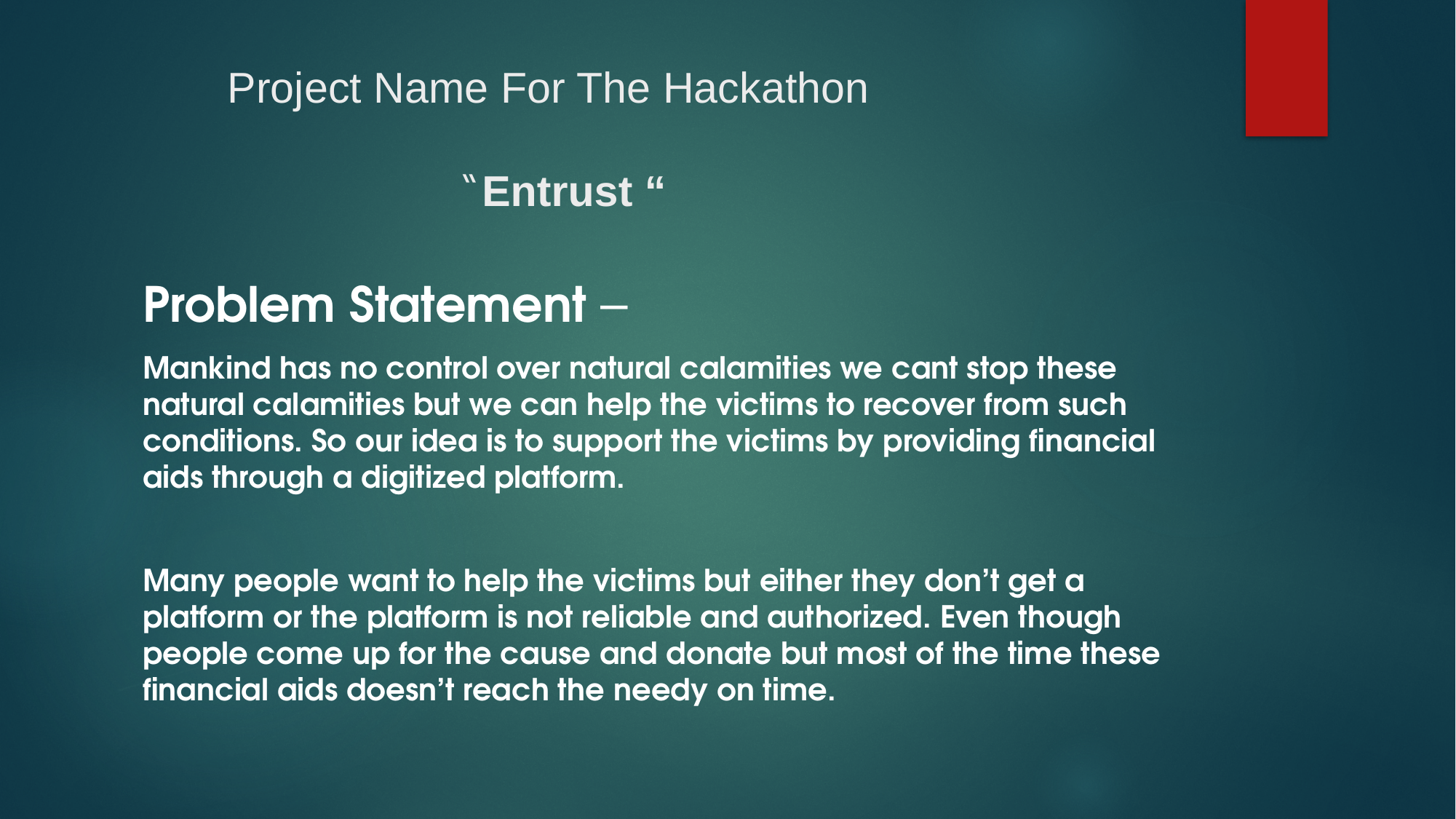

# Project Name For The Hackathon “Entrust “
Problem Statement –
Mankind has no control over natural calamities we cant stop these natural calamities but we can help the victims to recover from such conditions. So our idea is to support the victims by providing financial aids through a digitized platform.

Many people want to help the victims but either they don’t get a platform or the platform is not reliable and authorized. Even though people come up for the cause and donate but most of the time these financial aids doesn’t reach the needy on time.